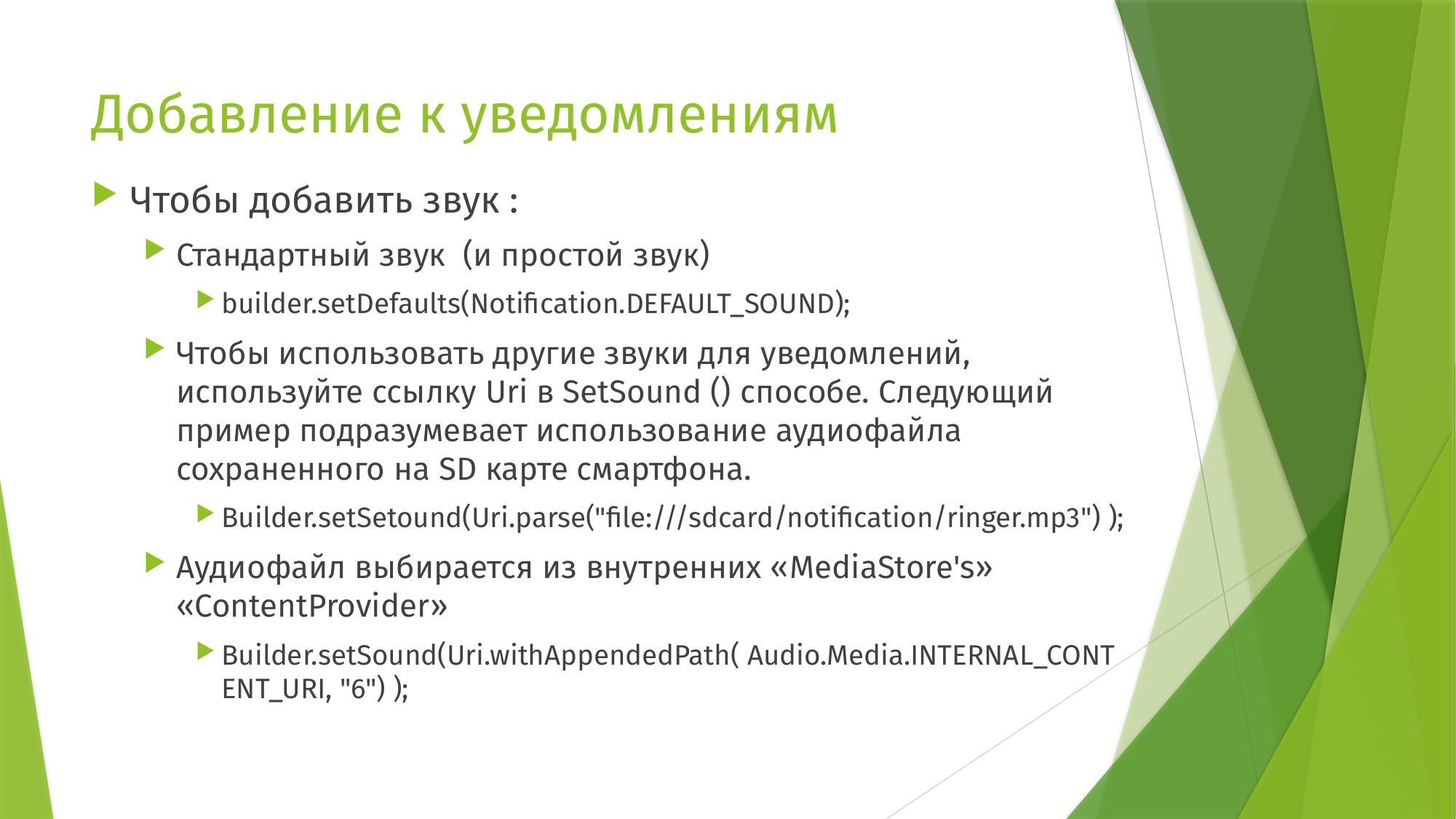

# Добавление к уведомлениям
Чтобы добавить звук :
Стандартный звук  (и простой звук)
builder.setDefaults(Notification.DEFAULT_SOUND);
Чтобы использовать другие звуки для уведомлений, используйте ссылку Uri в SetSound () способе. Следующий пример подразумевает использование аудиофайла сохраненного на SD карте смартфона.
Builder.setSetound(Uri.parse("file:///sdcard/notification/ringer.mp3") );
Аудиофайл выбирается из внутренних «MediaStore's» «ContentProvider»
Builder.setSound(Uri.withAppendedPath( Audio.Media.INTERNAL_CONTENT_URI, "6") );